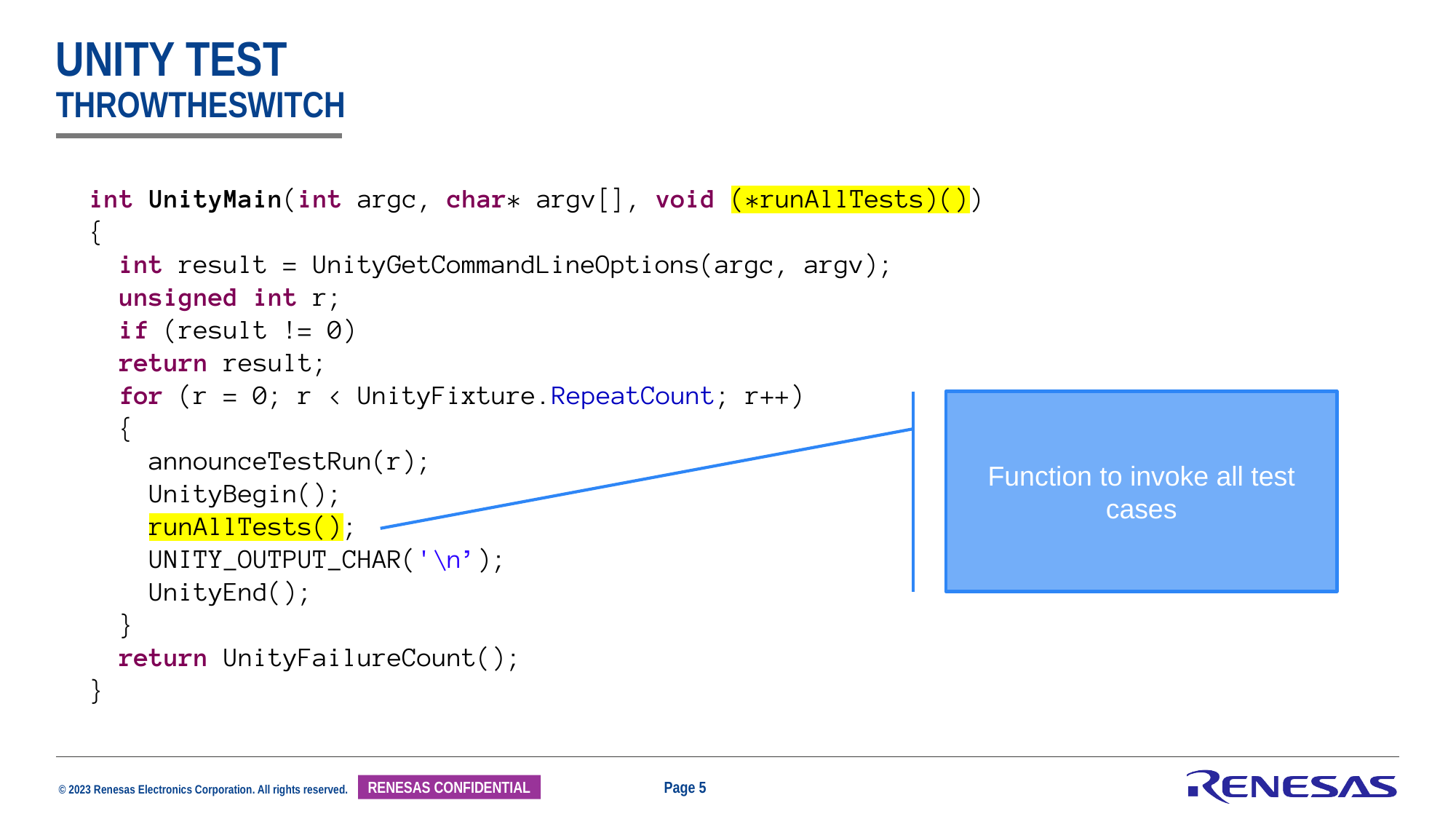

# Unity test ThrowTheSwitch
int UnityMain(int argc, char* argv[], void (*runAllTests)())
{
  int result = UnityGetCommandLineOptions(argc, argv);
  unsigned int r;
  if (result != 0)
  return result;
  for (r = 0; r < UnityFixture.RepeatCount; r++)
  {
    announceTestRun(r);
    UnityBegin();
    runAllTests();
    UNITY_OUTPUT_CHAR('\n’);
    UnityEnd();
  }
  return UnityFailureCount();
}
Function to invoke all test cases